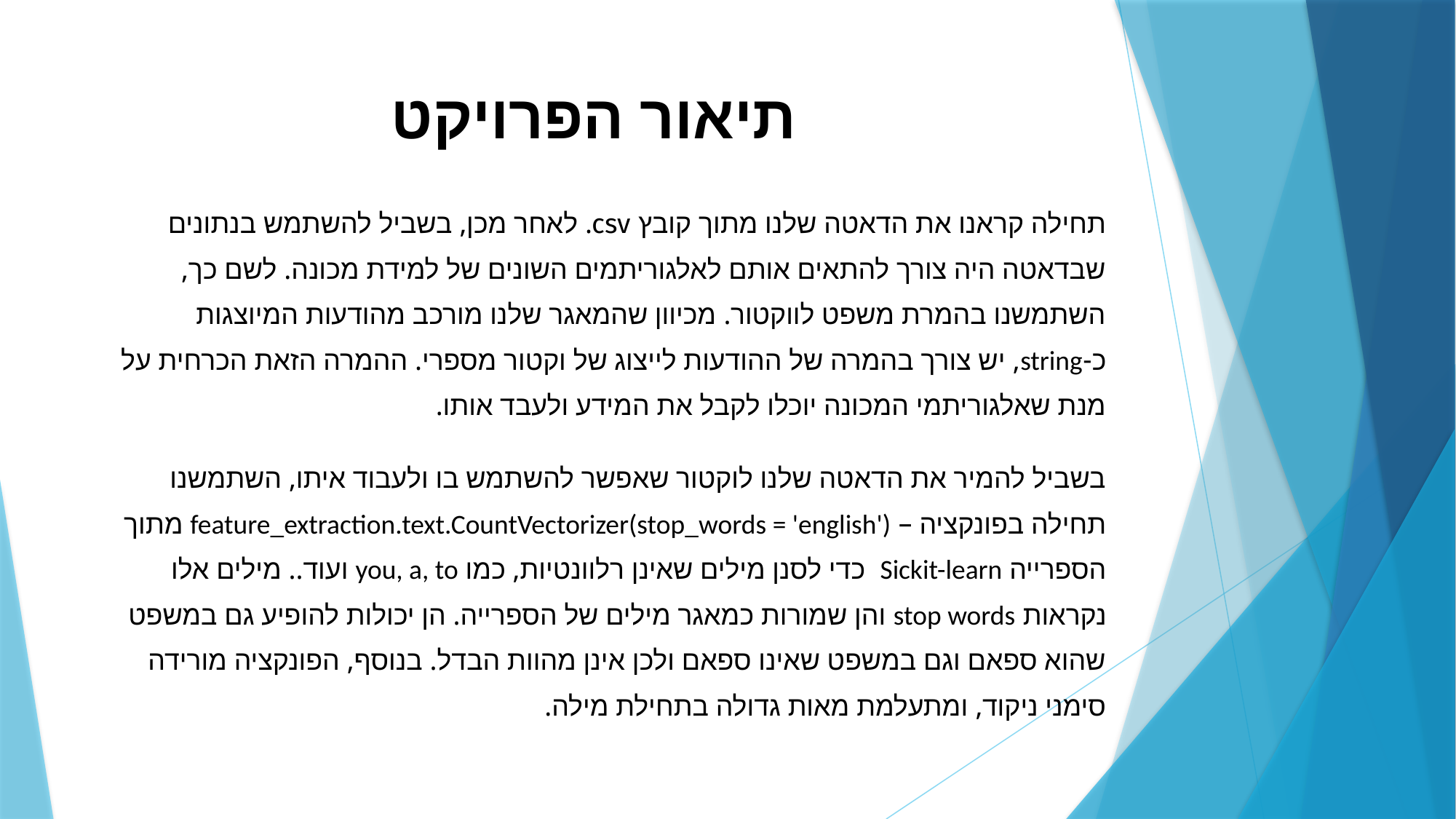

# תיאור הפרויקט
תחילה קראנו את הדאטה שלנו מתוך קובץ csv. לאחר מכן, בשביל להשתמש בנתונים שבדאטה היה צורך להתאים אותם לאלגוריתמים השונים של למידת מכונה. לשם כך, השתמשנו בהמרת משפט לווקטור. מכיוון שהמאגר שלנו מורכב מהודעות המיוצגות כ-string, יש צורך בהמרה של ההודעות לייצוג של וקטור מספרי. ההמרה הזאת הכרחית על מנת שאלגוריתמי המכונה יוכלו לקבל את המידע ולעבד אותו.
בשביל להמיר את הדאטה שלנו לוקטור שאפשר להשתמש בו ולעבוד איתו, השתמשנו תחילה בפונקציה – feature_extraction.text.CountVectorizer(stop_words = 'english') מתוך הספרייה Sickit-learn  כדי לסנן מילים שאינן רלוונטיות, כמו you, a, to ועוד.. מילים אלו נקראות stop words והן שמורות כמאגר מילים של הספרייה. הן יכולות להופיע גם במשפט שהוא ספאם וגם במשפט שאינו ספאם ולכן אינן מהוות הבדל. בנוסף, הפונקציה מורידה סימני ניקוד, ומתעלמת מאות גדולה בתחילת מילה.